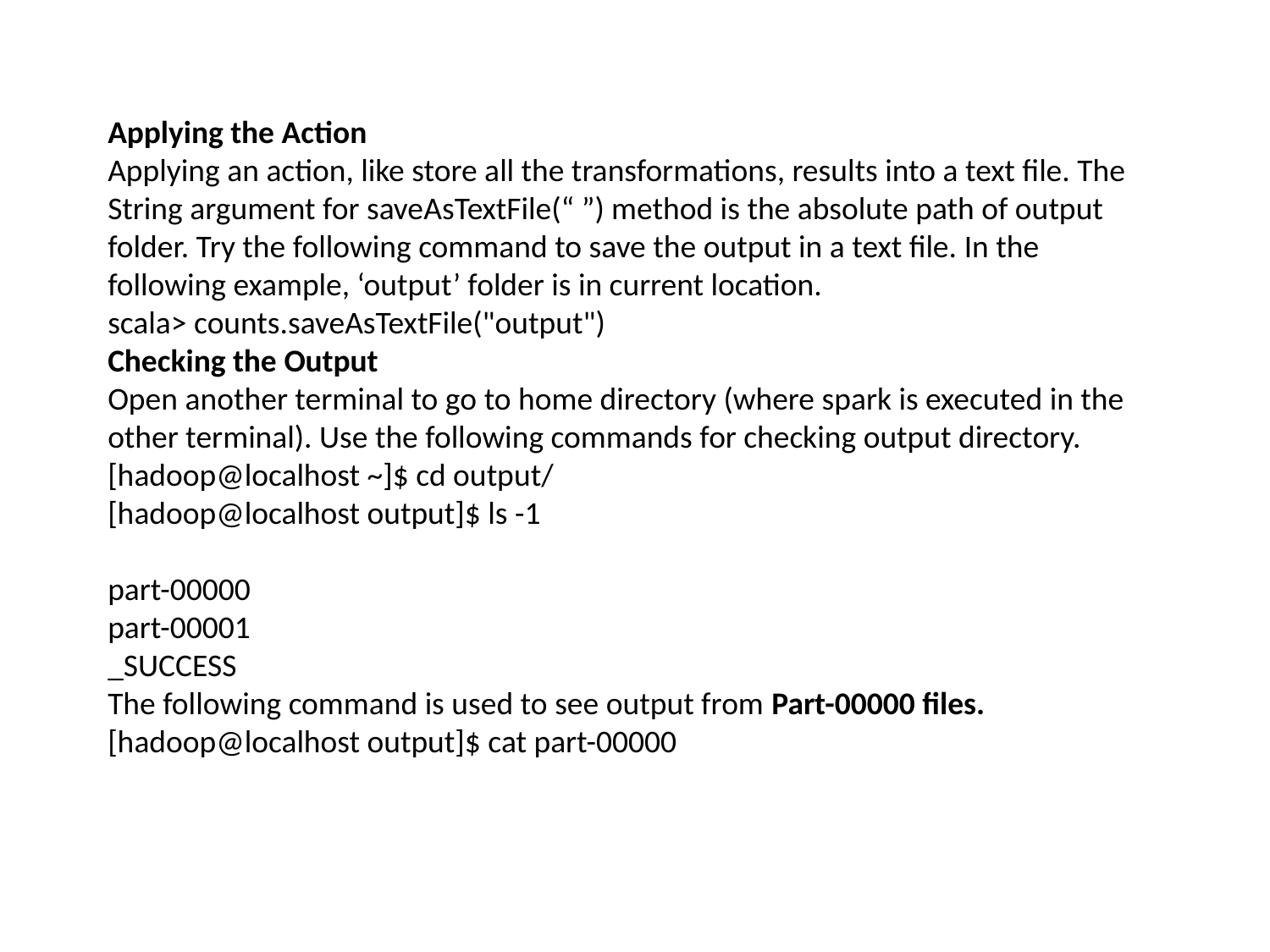

Applying the Action
Applying an action, like store all the transformations, results into a text file. The String argument for saveAsTextFile(“ ”) method is the absolute path of output folder. Try the following command to save the output in a text file. In the following example, ‘output’ folder is in current location.
scala> counts.saveAsTextFile("output")
Checking the Output
Open another terminal to go to home directory (where spark is executed in the other terminal). Use the following commands for checking output directory.
[hadoop@localhost ~]$ cd output/
[hadoop@localhost output]$ ls -1

part-00000
part-00001
_SUCCESS
The following command is used to see output from Part-00000 files.
[hadoop@localhost output]$ cat part-00000